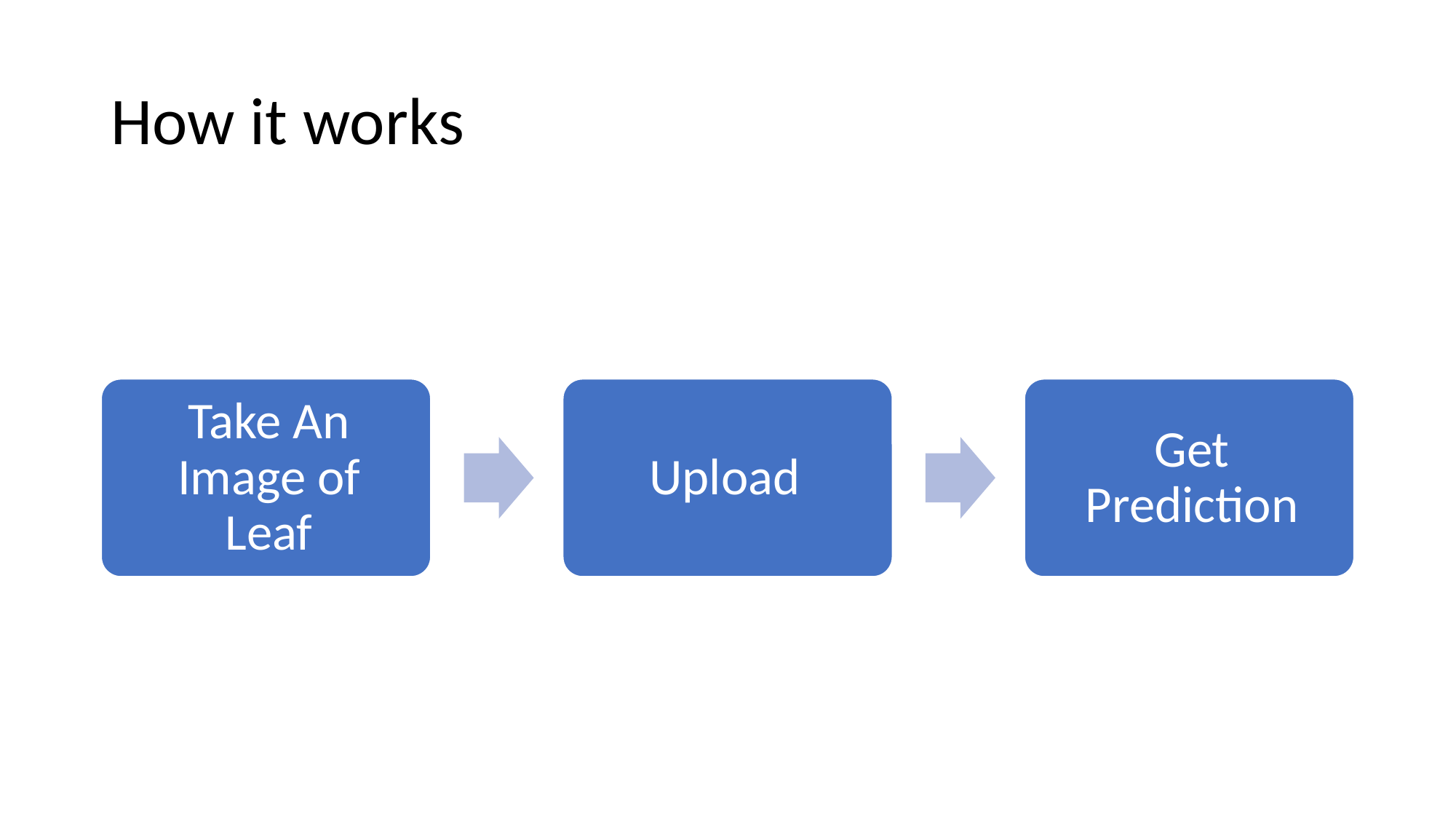

# How it works
Take An Image of Leaf

Upload

Get Prediction